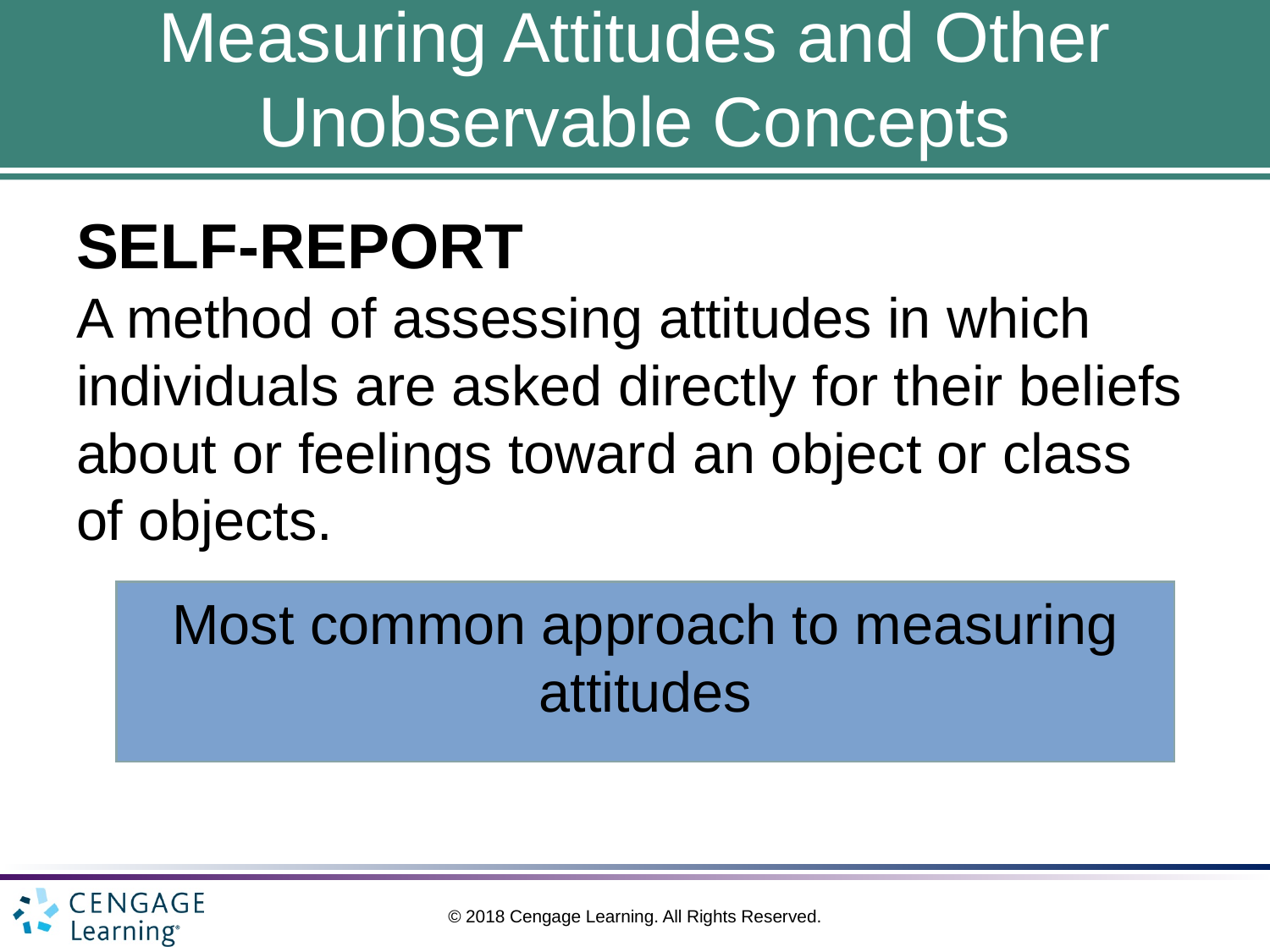

# Measuring Attitudes and Other Unobservable Concepts
SELF-REPORT
A method of assessing attitudes in which individuals are asked directly for their beliefs about or feelings toward an object or class of objects.
Most common approach to measuring attitudes